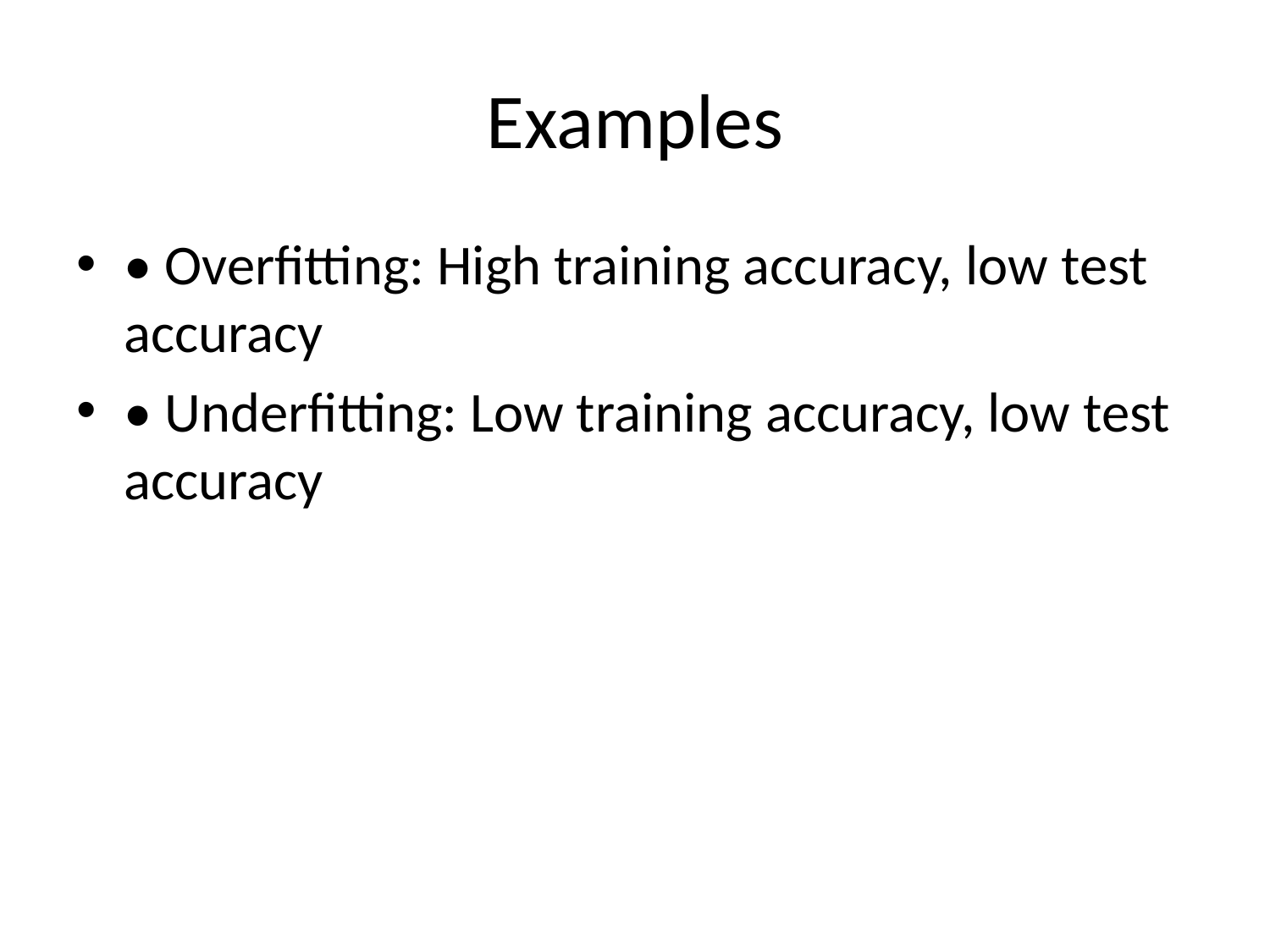

# Examples
• Overfitting: High training accuracy, low test accuracy
• Underfitting: Low training accuracy, low test accuracy